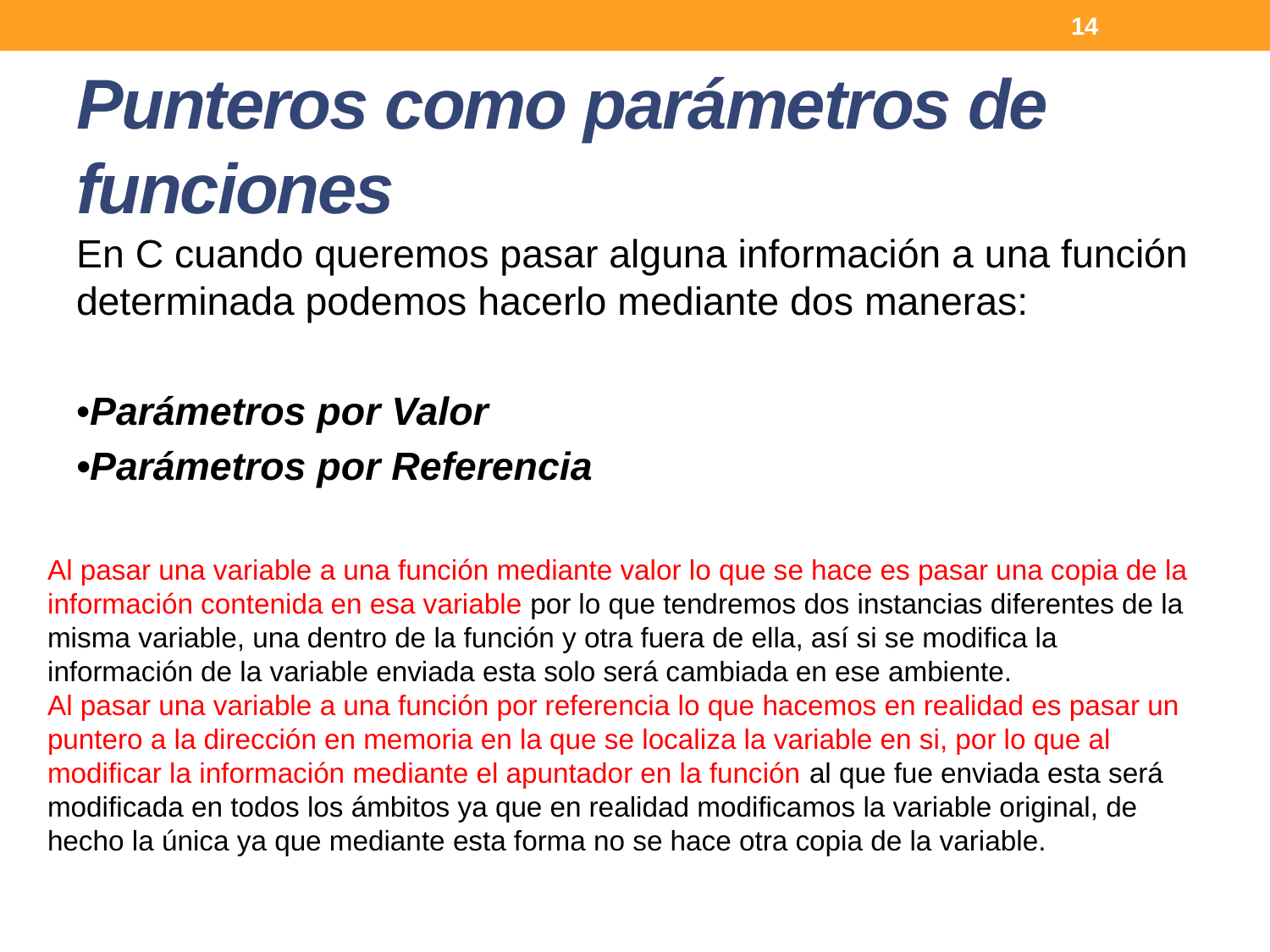

14
# Punteros como parámetros de funciones
En C cuando queremos pasar alguna información a una función determinada podemos hacerlo mediante dos maneras:

•Parámetros por Valor
•Parámetros por Referencia

Al pasar una variable a una función mediante valor lo que se hace es pasar una copia de la información contenida en esa variable por lo que tendremos dos instancias diferentes de la misma variable, una dentro de la función y otra fuera de ella, así si se modifica la información de la variable enviada esta solo será cambiada en ese ambiente.
Al pasar una variable a una función por referencia lo que hacemos en realidad es pasar un puntero a la dirección en memoria en la que se localiza la variable en si, por lo que al modificar la información mediante el apuntador en la función al que fue enviada esta será modificada en todos los ámbitos ya que en realidad modificamos la variable original, de hecho la única ya que mediante esta forma no se hace otra copia de la variable.